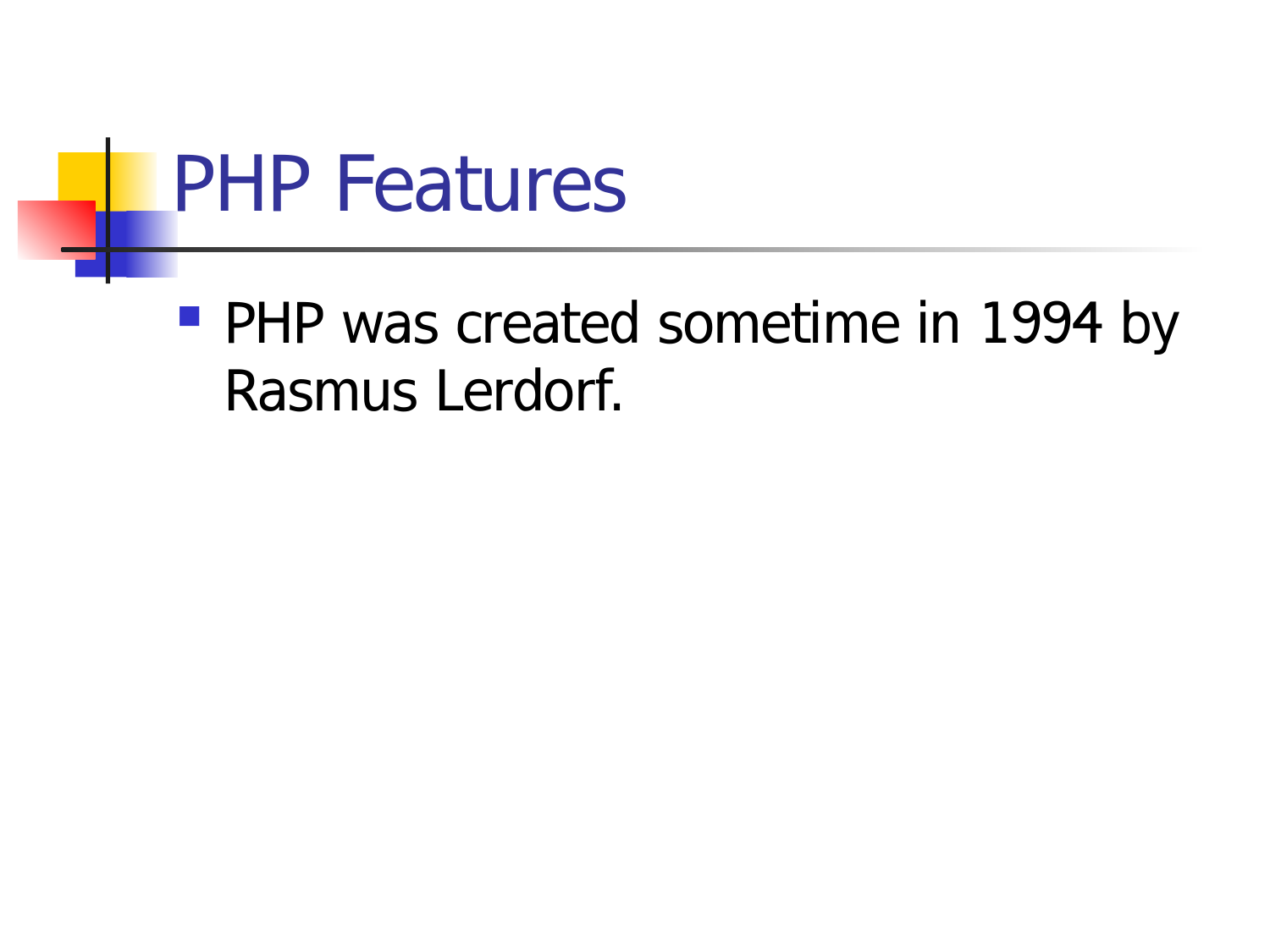

# PHP Features
PHP was created sometime in 1994 by Rasmus Lerdorf.